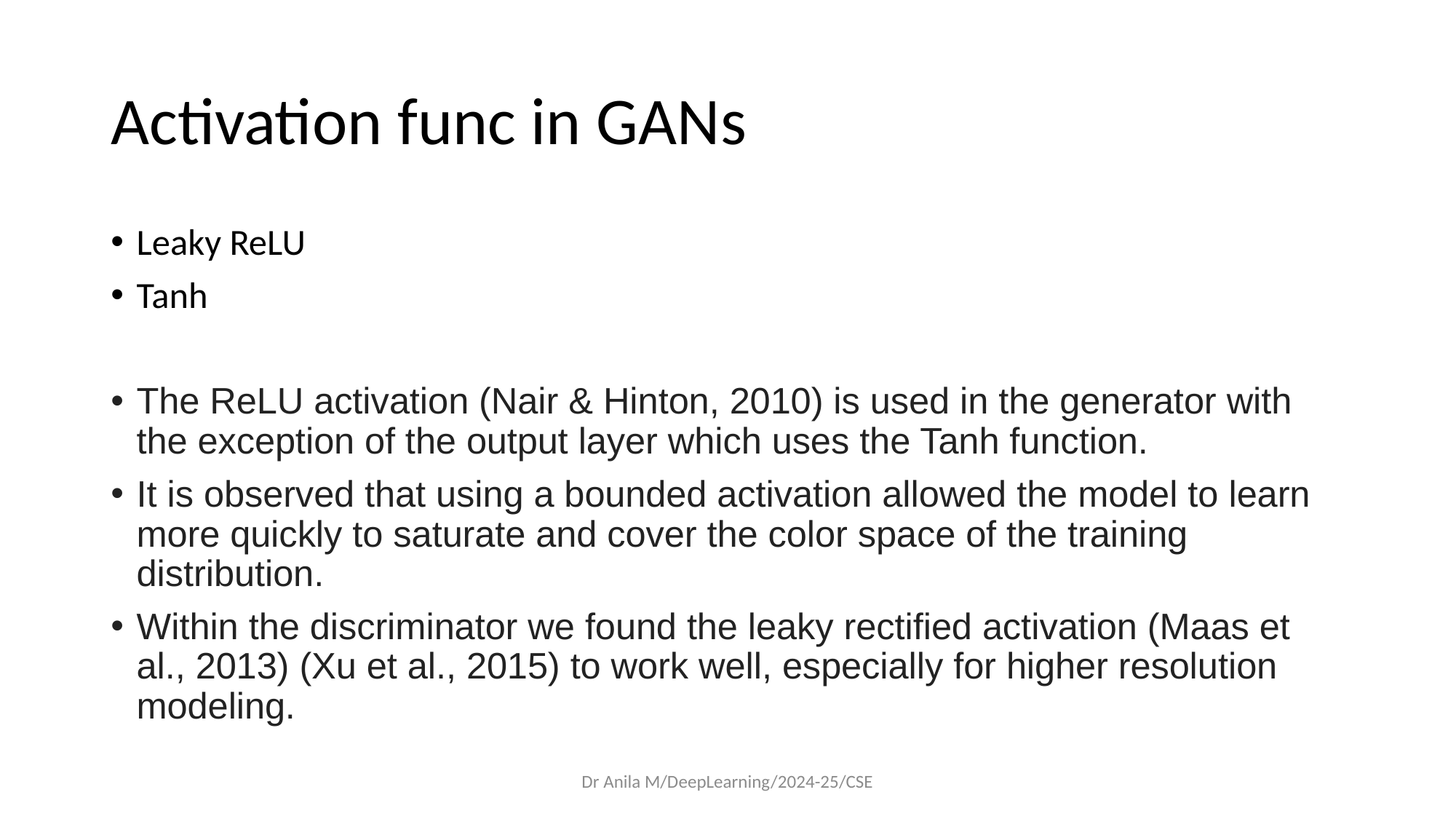

# Activation func in GANs
Leaky ReLU
Tanh

The ReLU activation (Nair & Hinton, 2010) is used in the generator with the exception of the output layer which uses the Tanh function.
It is observed that using a bounded activation allowed the model to learn more quickly to saturate and cover the color space of the training distribution.
Within the discriminator we found the leaky rectified activation (Maas et al., 2013) (Xu et al., 2015) to work well, especially for higher resolution modeling.
Dr Anila M/DeepLearning/2024-25/CSE